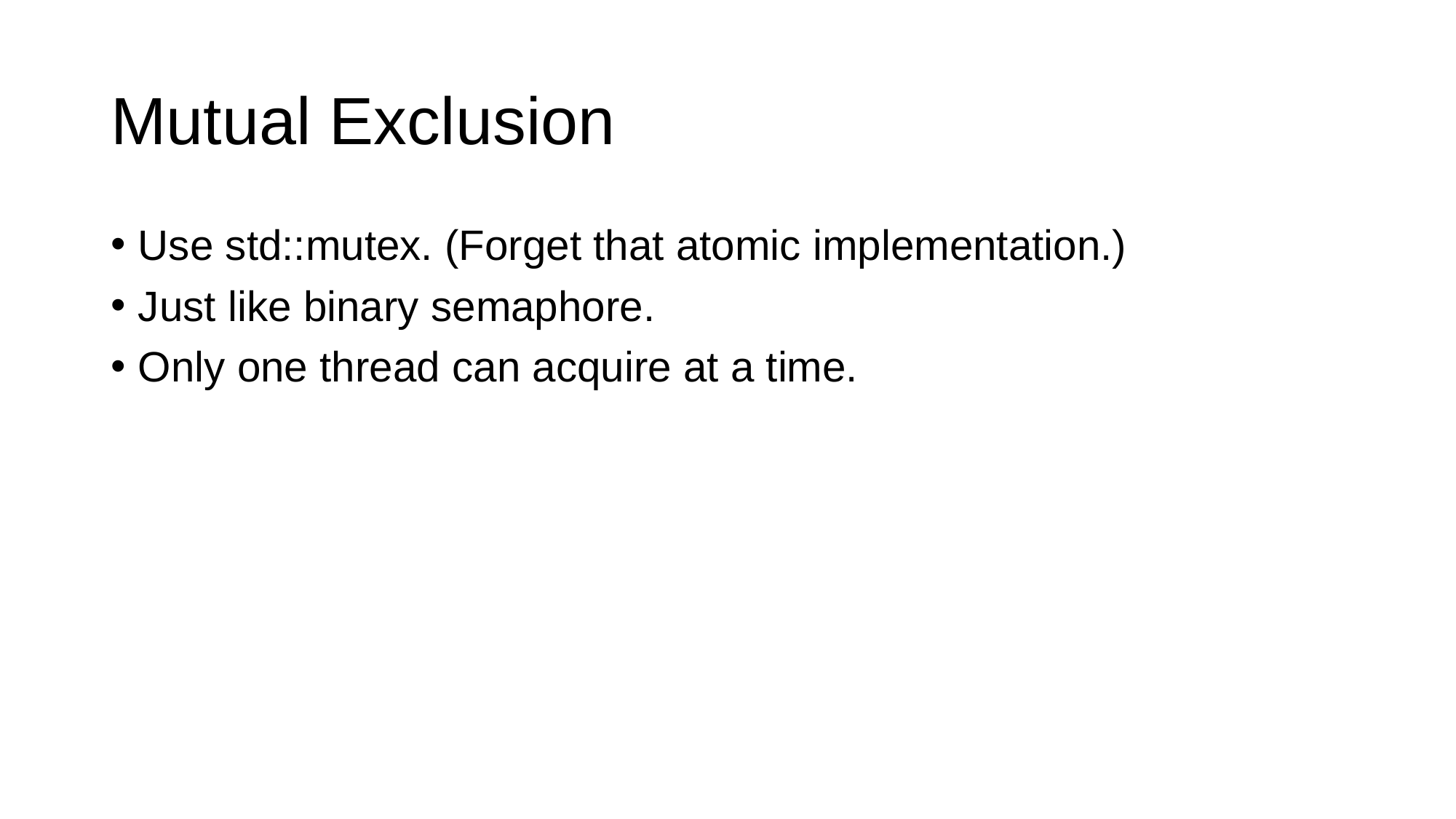

# Mutual Exclusion
Use std::mutex. (Forget that atomic implementation.)
Just like binary semaphore.
Only one thread can acquire at a time.